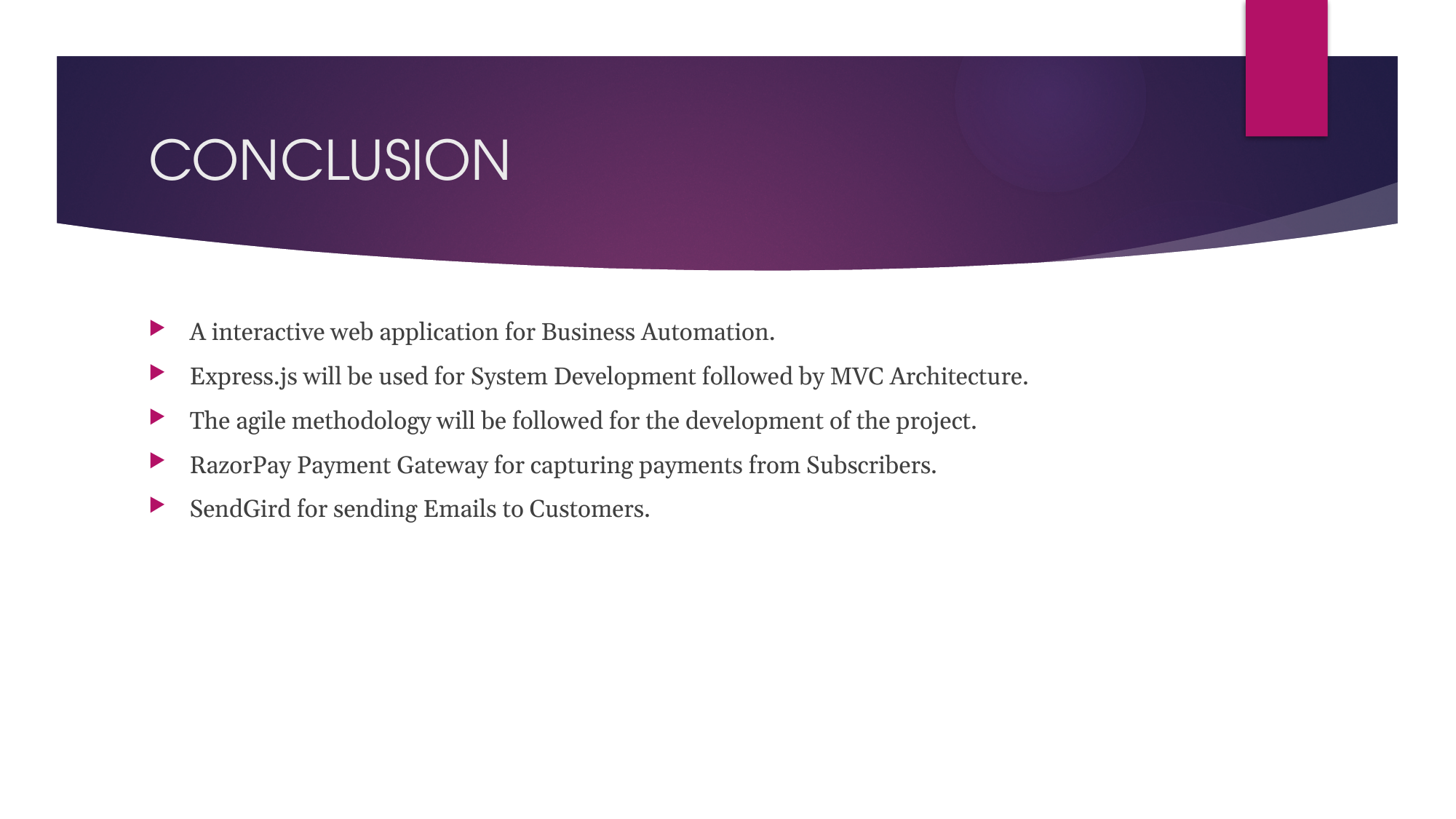

# CONCLUSION
A interactive web application for Business Automation.
Express.js will be used for System Development followed by MVC Architecture.
The agile methodology will be followed for the development of the project.
RazorPay Payment Gateway for capturing payments from Subscribers.
SendGird for sending Emails to Customers.